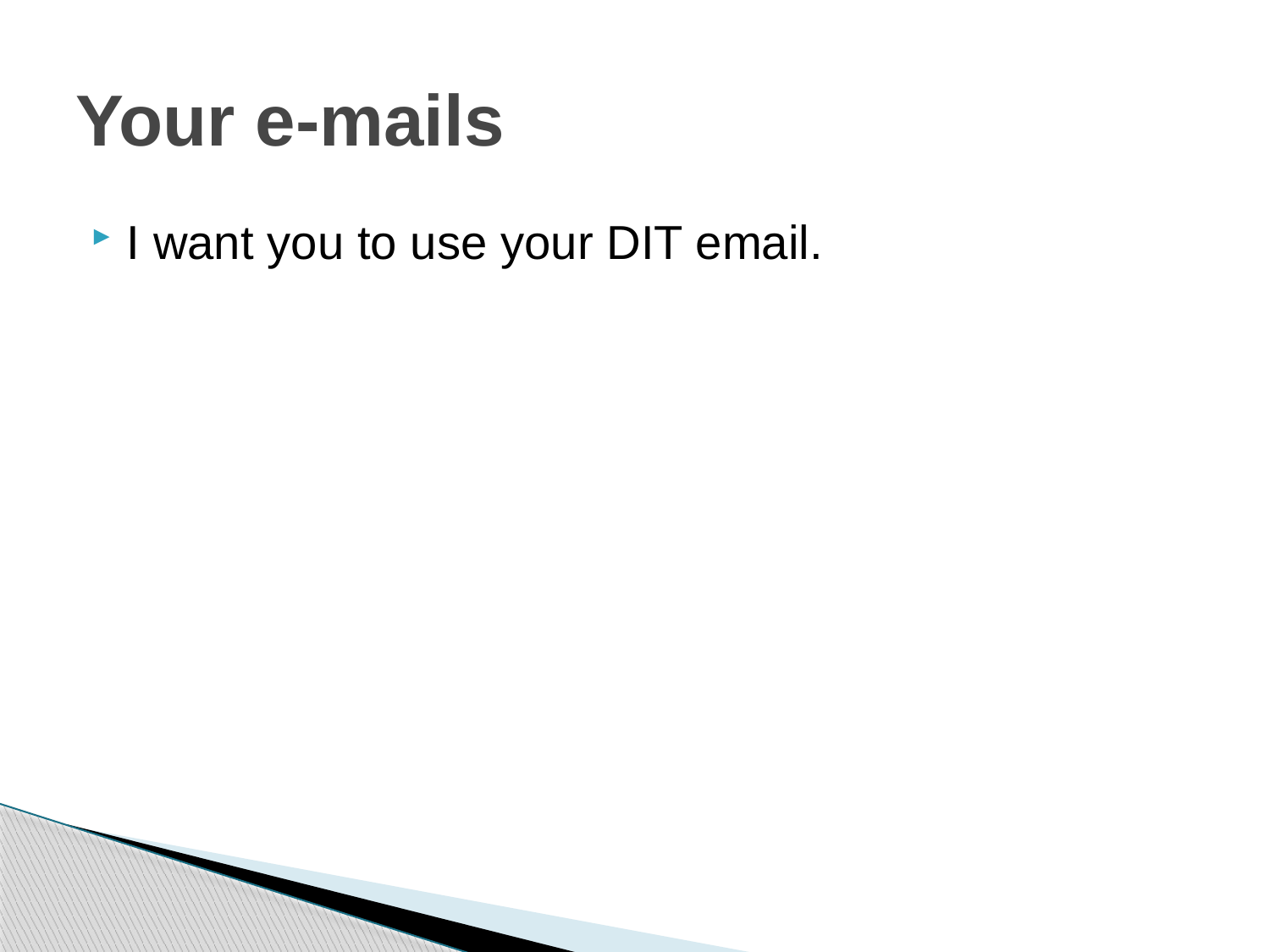

# Your e-mails
I want you to use your DIT email.